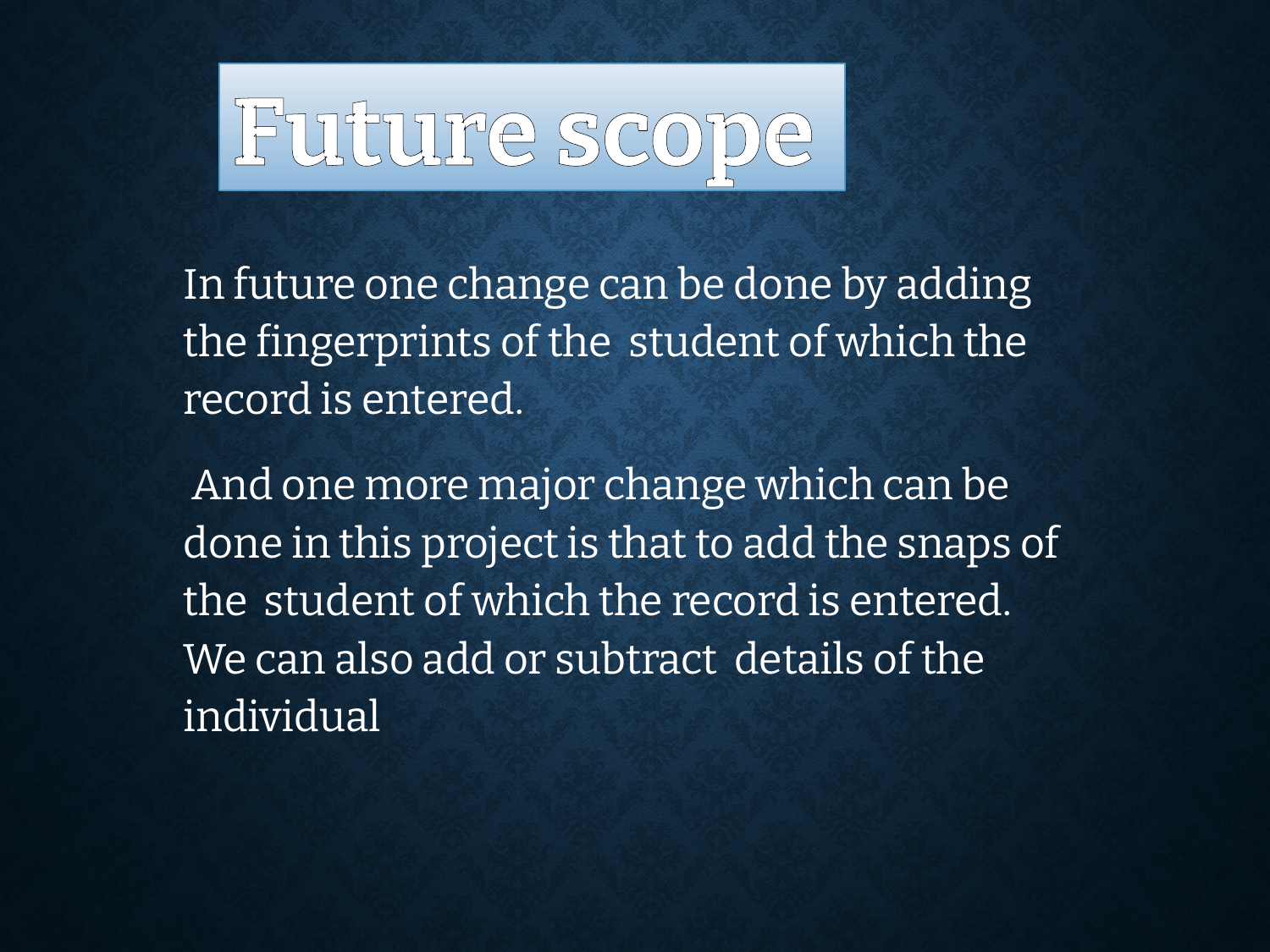

Future scope
In future one change can be done by adding the fingerprints of the  student of which the record is entered.
 And one more major change which can be done in this project is that to add the snaps of the  student of which the record is entered. We can also add or subtract  details of the individual